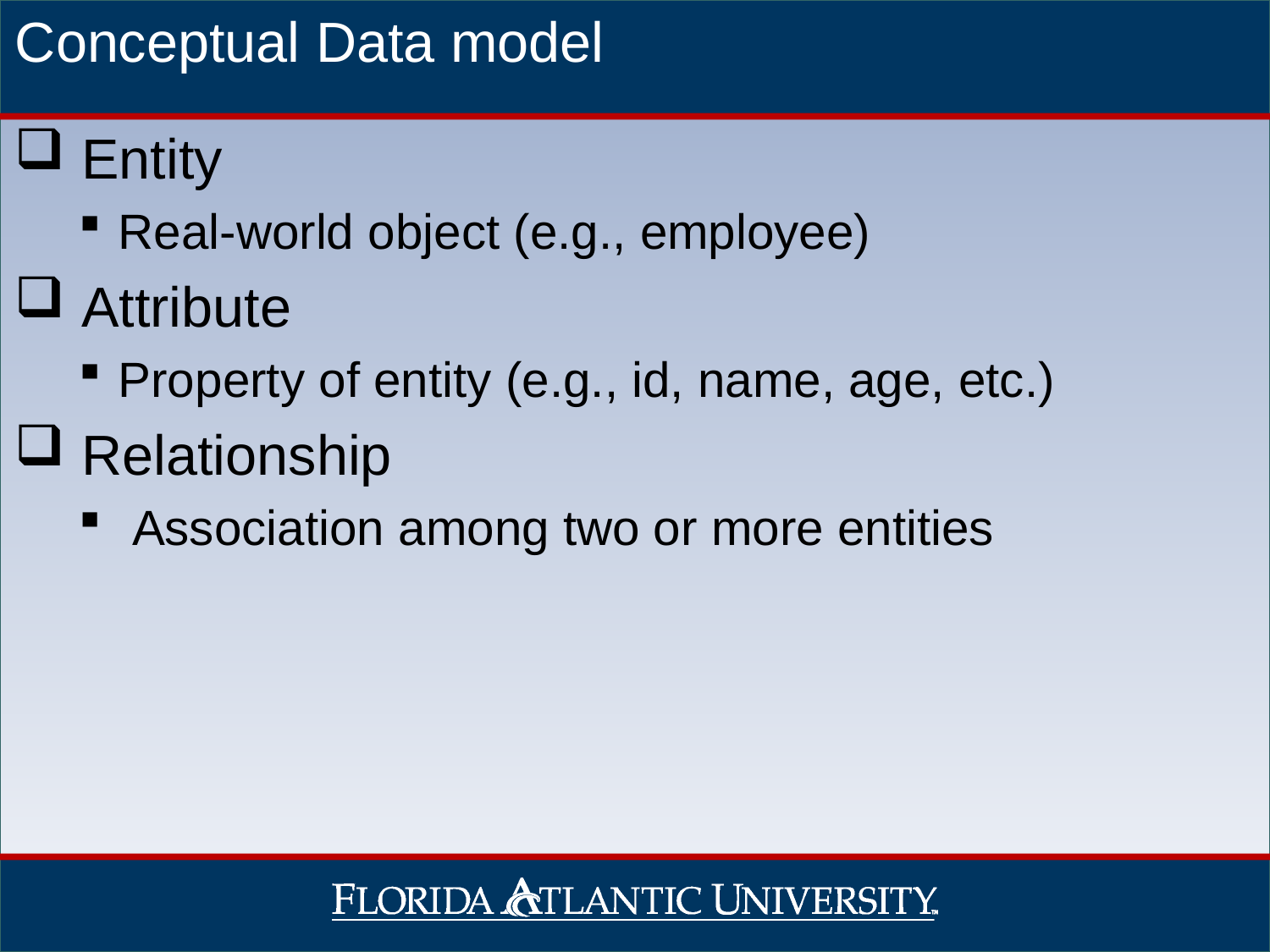

Conceptual Data model
 Entity
Real-world object (e.g., employee)
 Attribute
Property of entity (e.g., id, name, age, etc.)
 Relationship
 Association among two or more entities